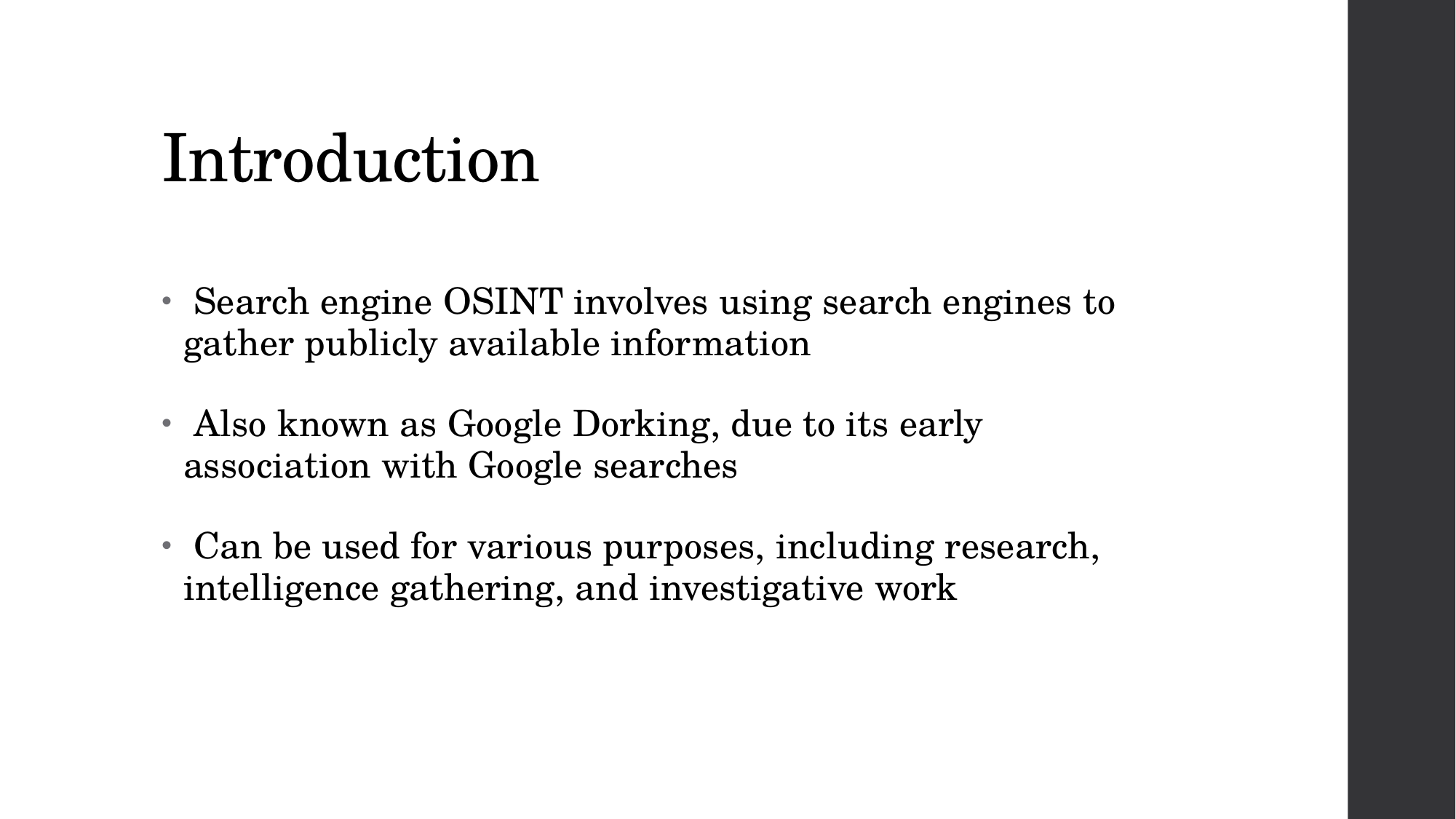

# Introduction

 Search engine OSINT involves using search engines to gather publicly available information
 Also known as Google Dorking, due to its early association with Google searches
 Can be used for various purposes, including research, intelligence gathering, and investigative work